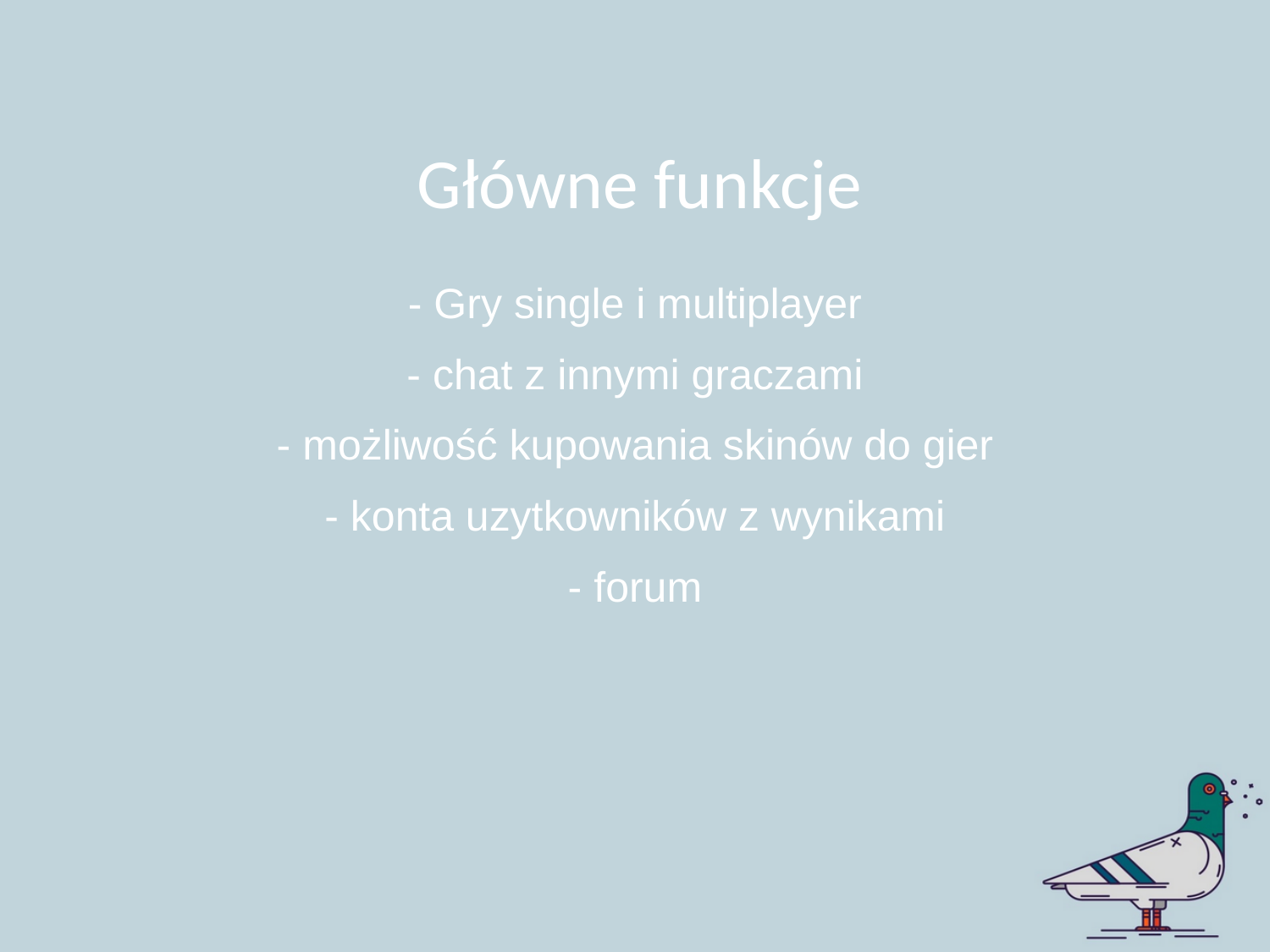

Główne funkcje
- Gry single i multiplayer
- chat z innymi graczami
- możliwość kupowania skinów do gier
- konta uzytkowników z wynikami
- forum